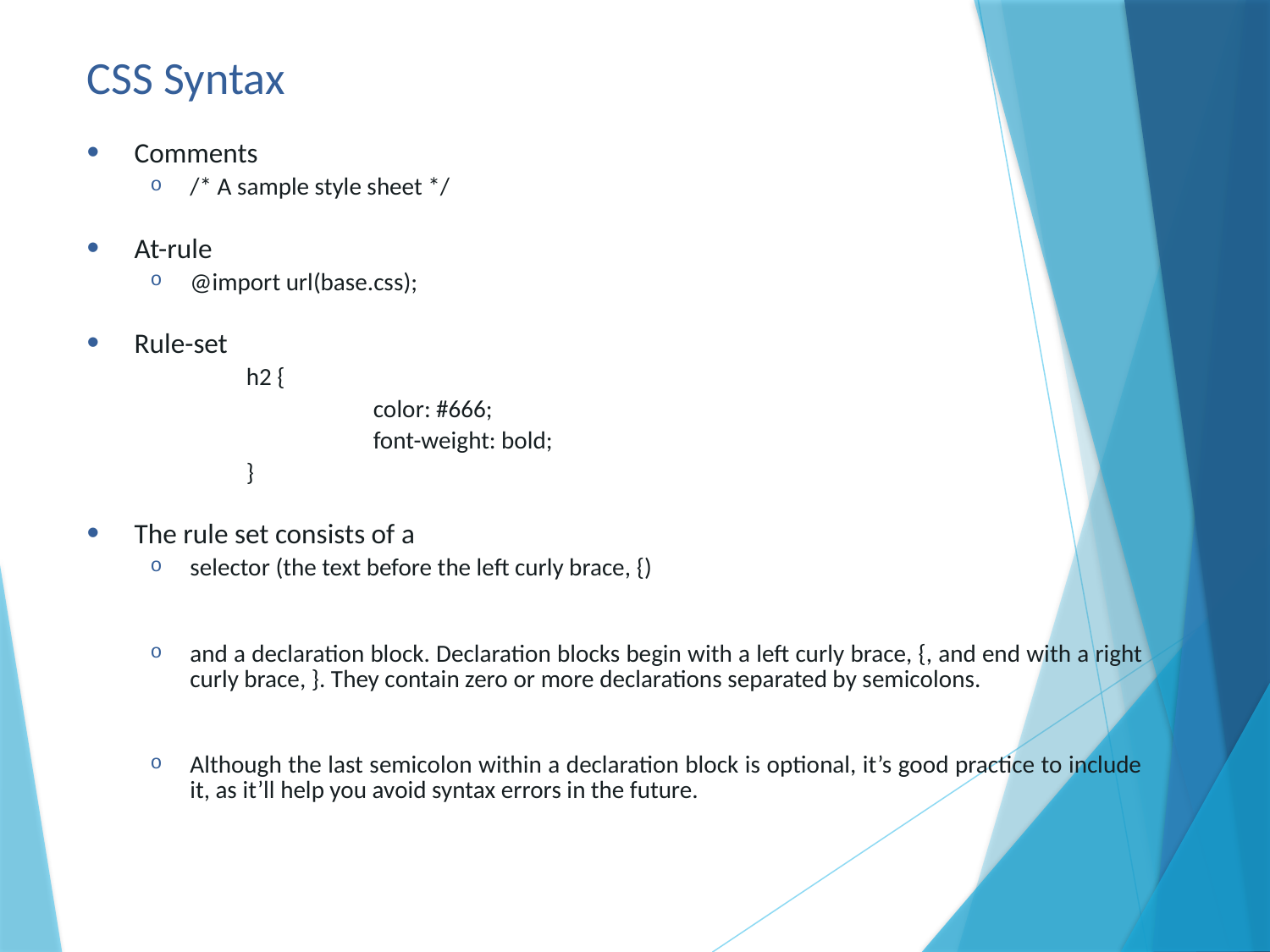

# CSS Syntax
Comments
/* A sample style sheet */

At-rule
@import url(base.css);

Rule-set
	h2 {
		color: #666;
		font-weight: bold;
	}

The rule set consists of a
selector (the text before the left curly brace, {)

and a declaration block. Declaration blocks begin with a left curly brace, {, and end with a right curly brace, }. They contain zero or more declarations separated by semicolons.

Although the last semicolon within a declaration block is optional, it’s good practice to include it, as it’ll help you avoid syntax errors in the future.